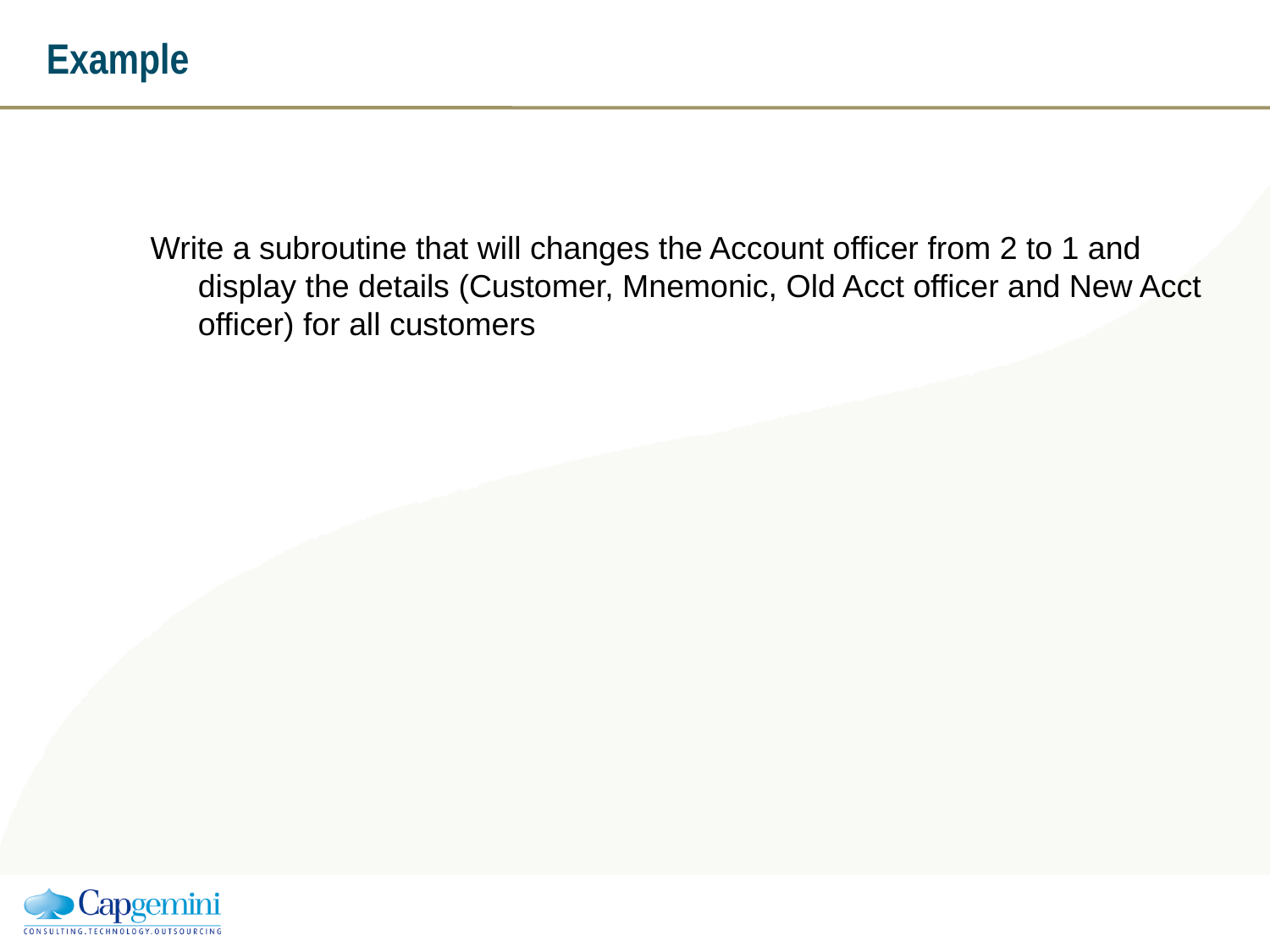

# Example
Write a subroutine that will changes the Account officer from 2 to 1 and display the details (Customer, Mnemonic, Old Acct officer and New Acct officer) for all customers